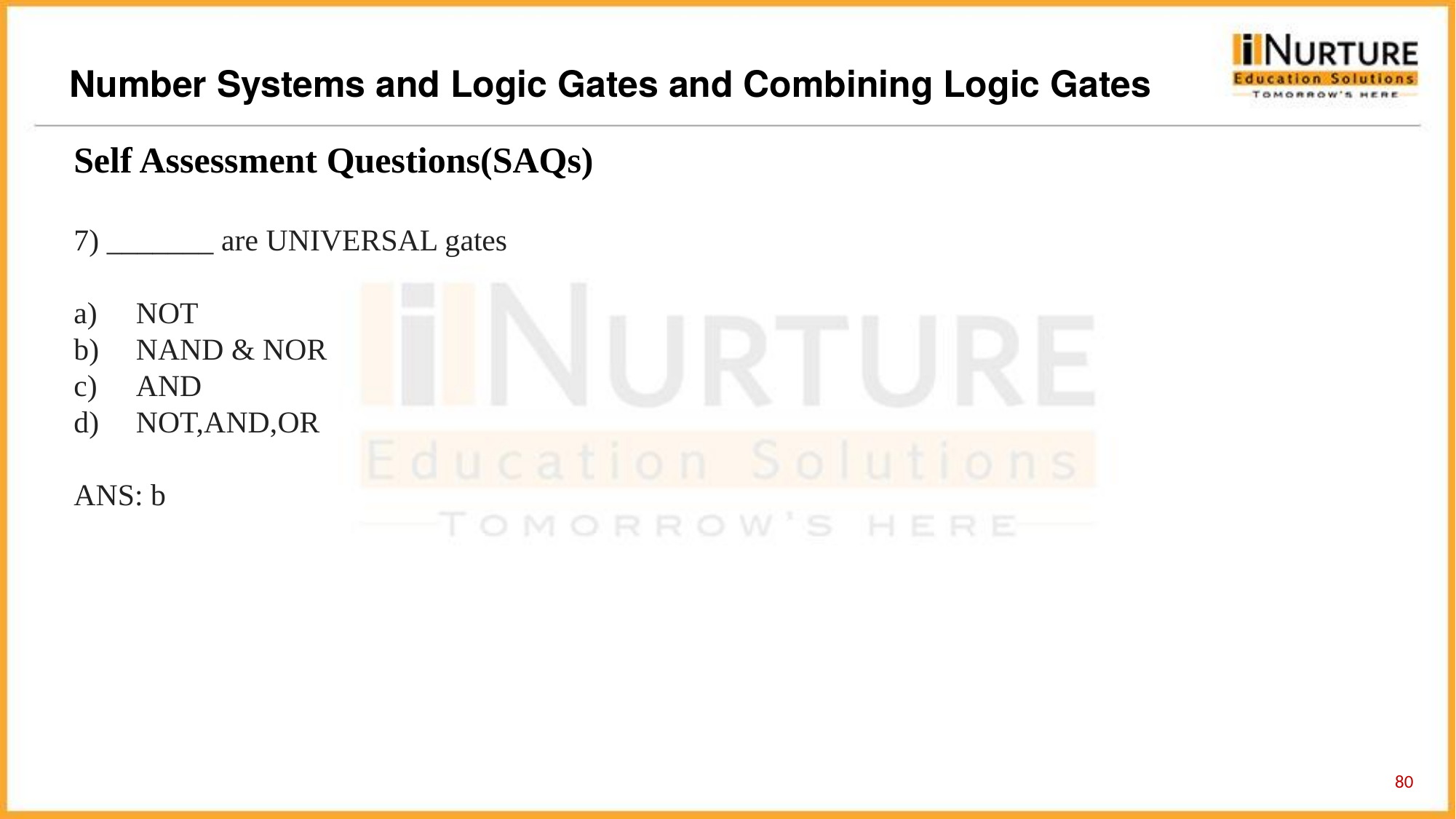

Number Systems and Logic Gates and Combining Logic Gates
Self Assessment Questions(SAQs)
7) _______ are UNIVERSAL gates

 NOT
 NAND & NOR
 AND
 NOT,AND,OR

ANS: b

80